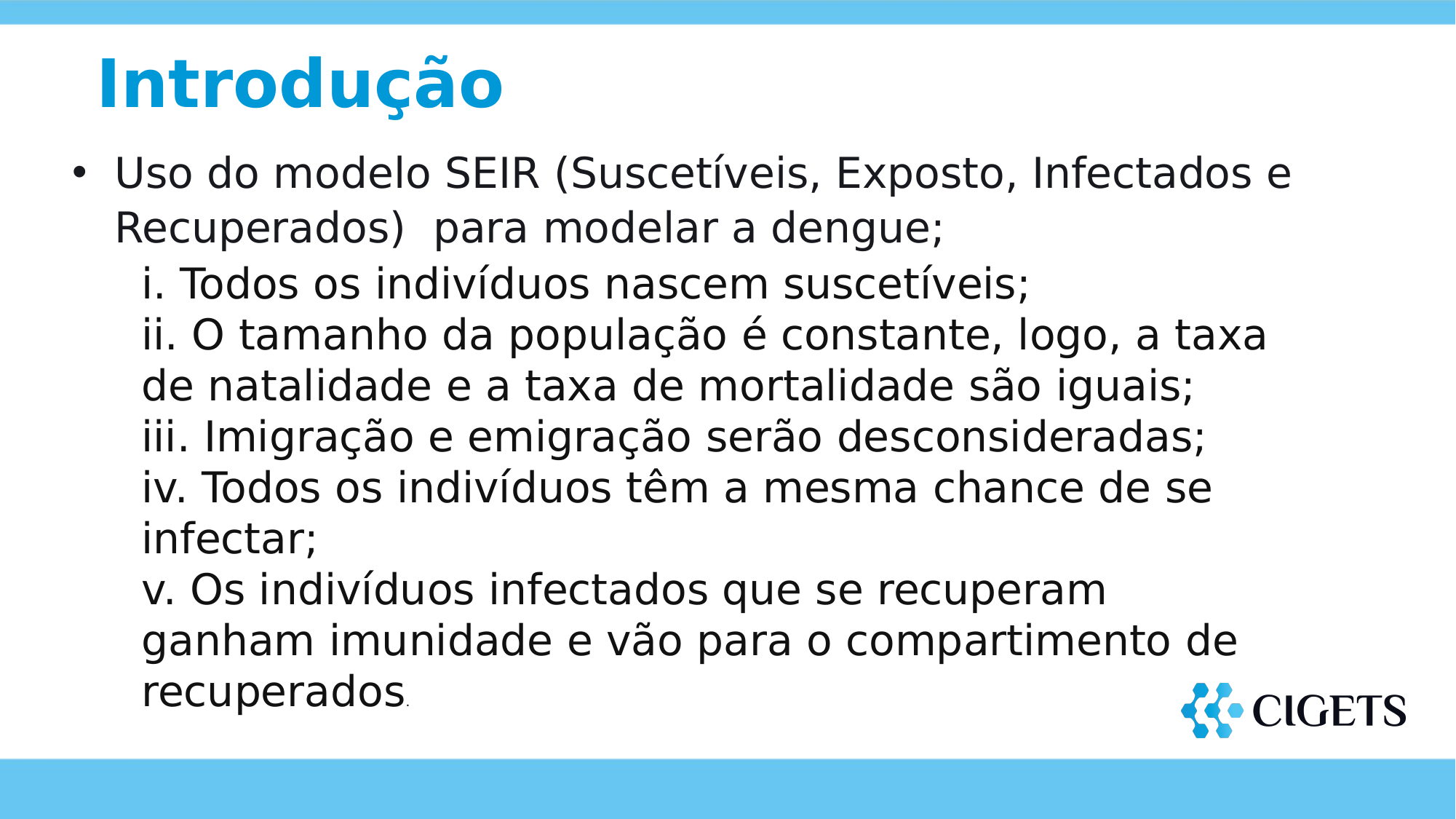

# Introdução
Uso do modelo SEIR (Suscetíveis, Exposto, Infectados e Recuperados)  para modelar a dengue;
i. Todos os indivíduos nascem suscetíveis;
ii. O tamanho da população é constante, logo, a taxa de natalidade e a taxa de mortalidade são iguais;
iii. Imigração e emigração serão desconsideradas;
iv. Todos os indivíduos têm a mesma chance de se infectar;
v. Os indivíduos infectados que se recuperam ganham imunidade e vão para o compartimento de recuperados.